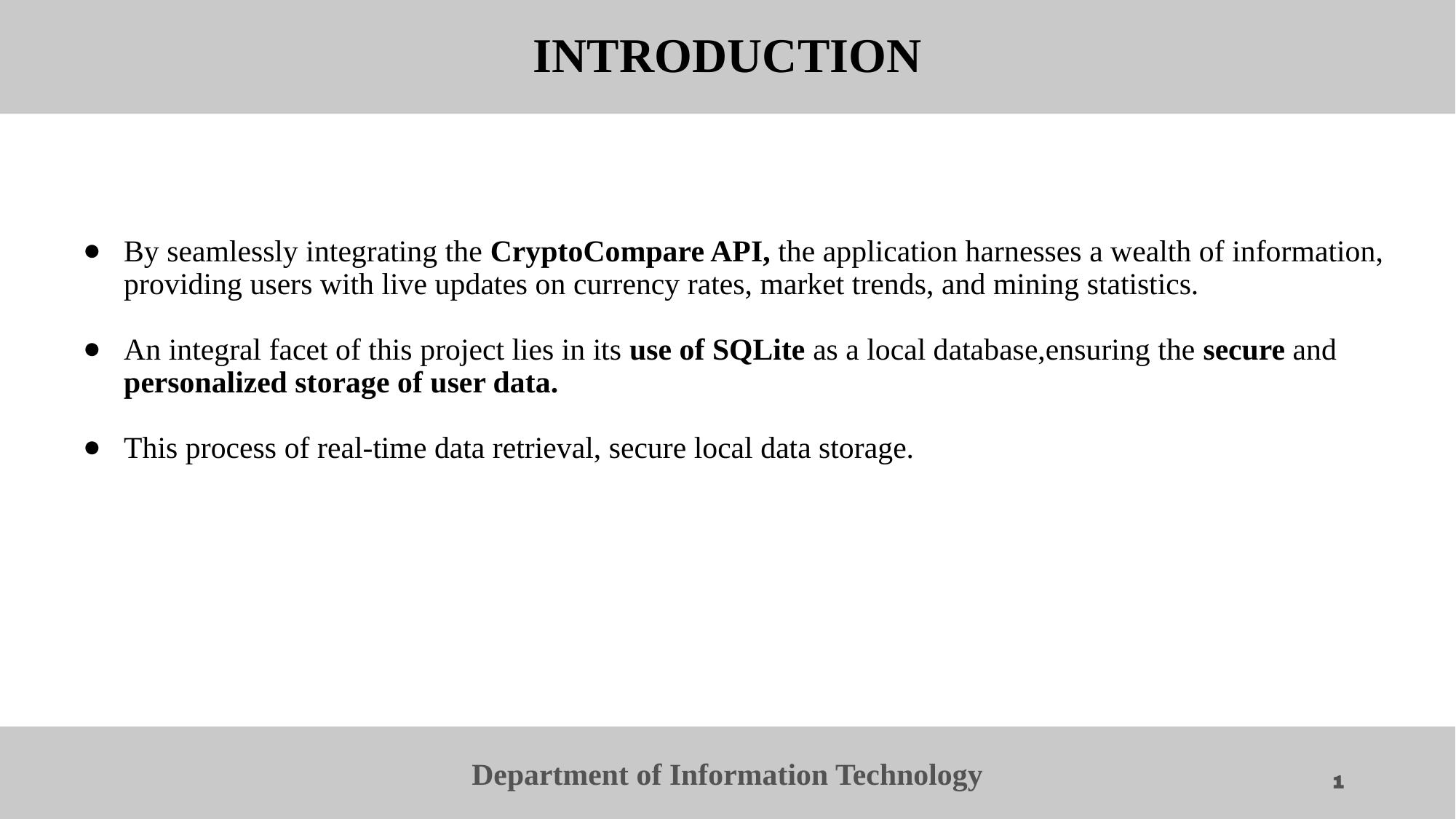

# INTRODUCTION

By seamlessly integrating the CryptoCompare API, the application harnesses a wealth of information, providing users with live updates on currency rates, market trends, and mining statistics.

An integral facet of this project lies in its use of SQLite as a local database,ensuring the secure and personalized storage of user data.

This process of real-time data retrieval, secure local data storage.

Department of Information Technology
1